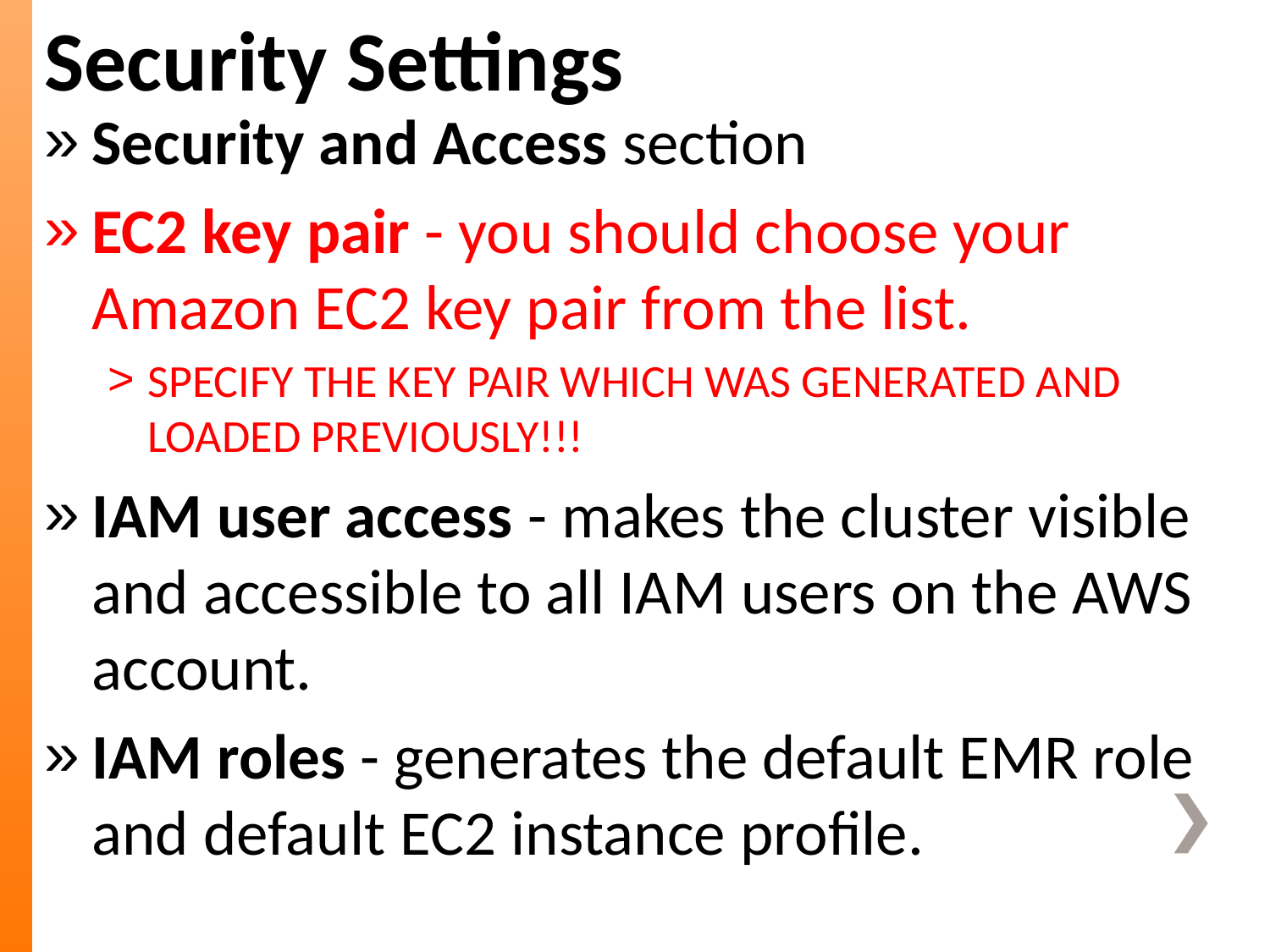

Security Settings
Security and Access section
EC2 key pair - you should choose your Amazon EC2 key pair from the list.
SPECIFY THE KEY PAIR WHICH WAS GENERATED AND LOADED PREVIOUSLY!!!
IAM user access - makes the cluster visible and accessible to all IAM users on the AWS account.
IAM roles - generates the default EMR role and default EC2 instance profile.